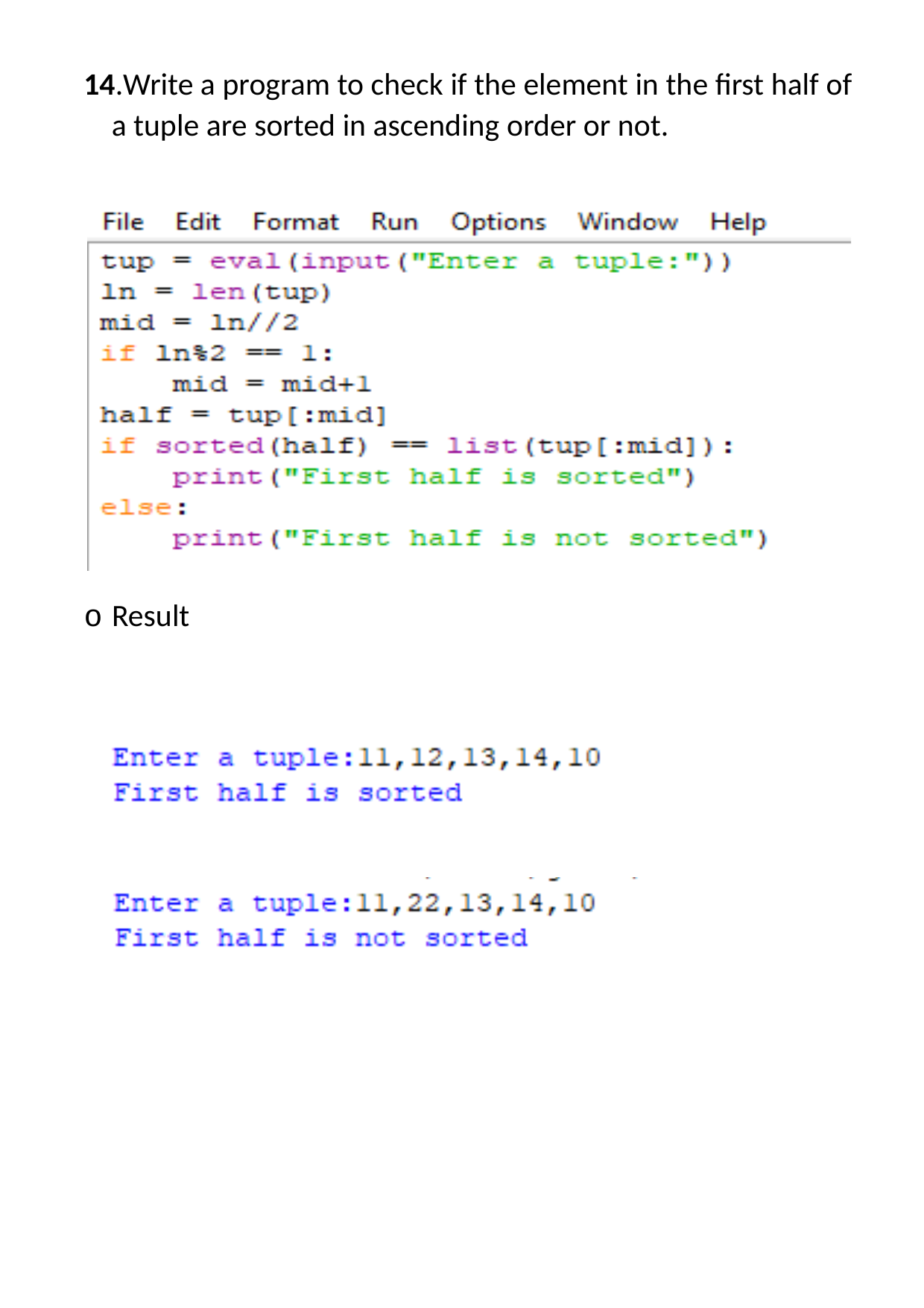

14.Write a program to check if the element in the first half of a tuple are sorted in ascending order or not.

o Result